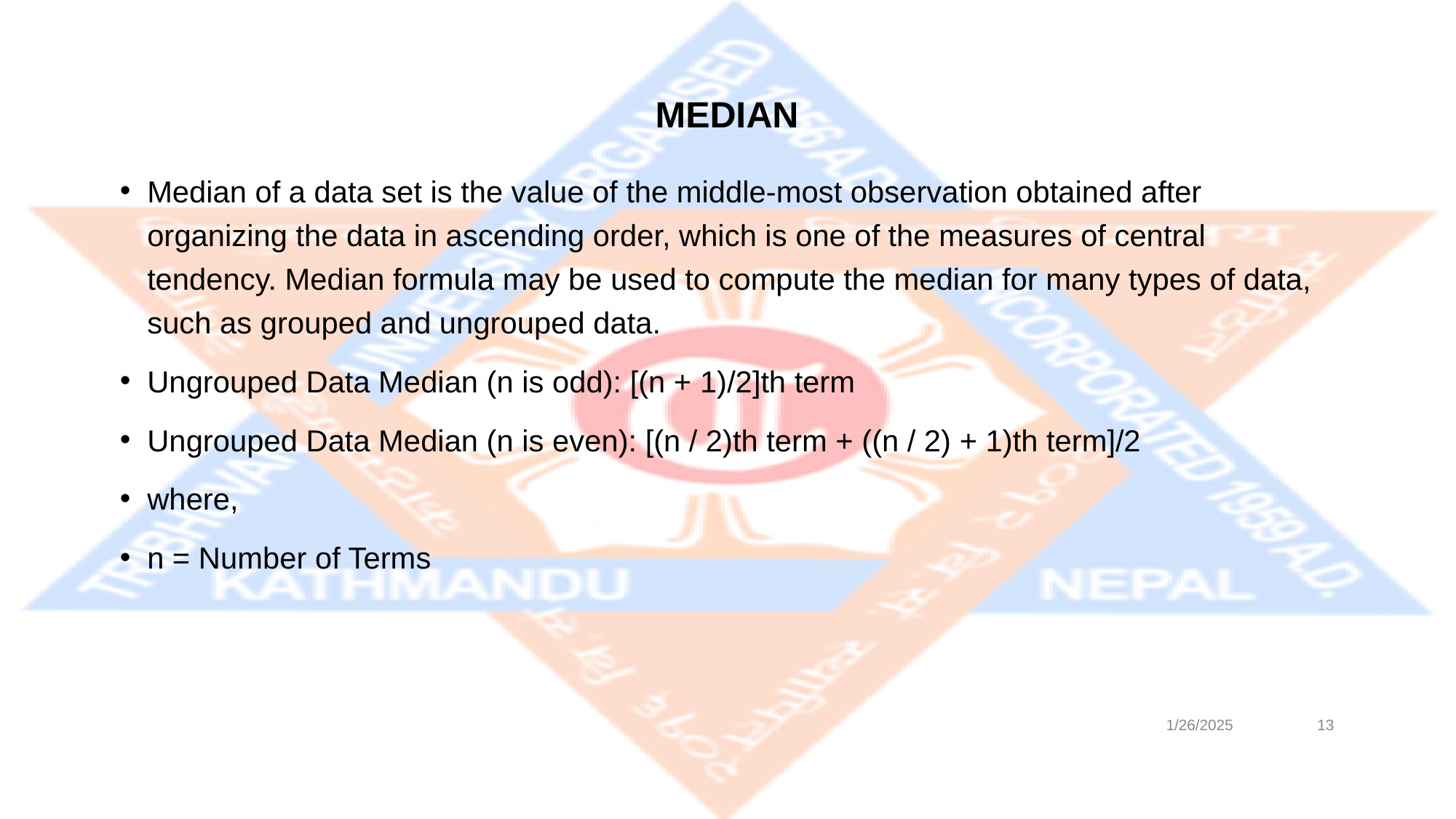

# MEDIAN
Median of a data set is the value of the middle-most observation obtained after organizing the data in ascending order, which is one of the measures of central tendency. Median formula may be used to compute the median for many types of data, such as grouped and ungrouped data.
Ungrouped Data Median (n is odd): [(n + 1)/2]th term
Ungrouped Data Median (n is even): [(n / 2)th term + ((n / 2) + 1)th term]/2
where,
n = Number of Terms
1/26/2025
13